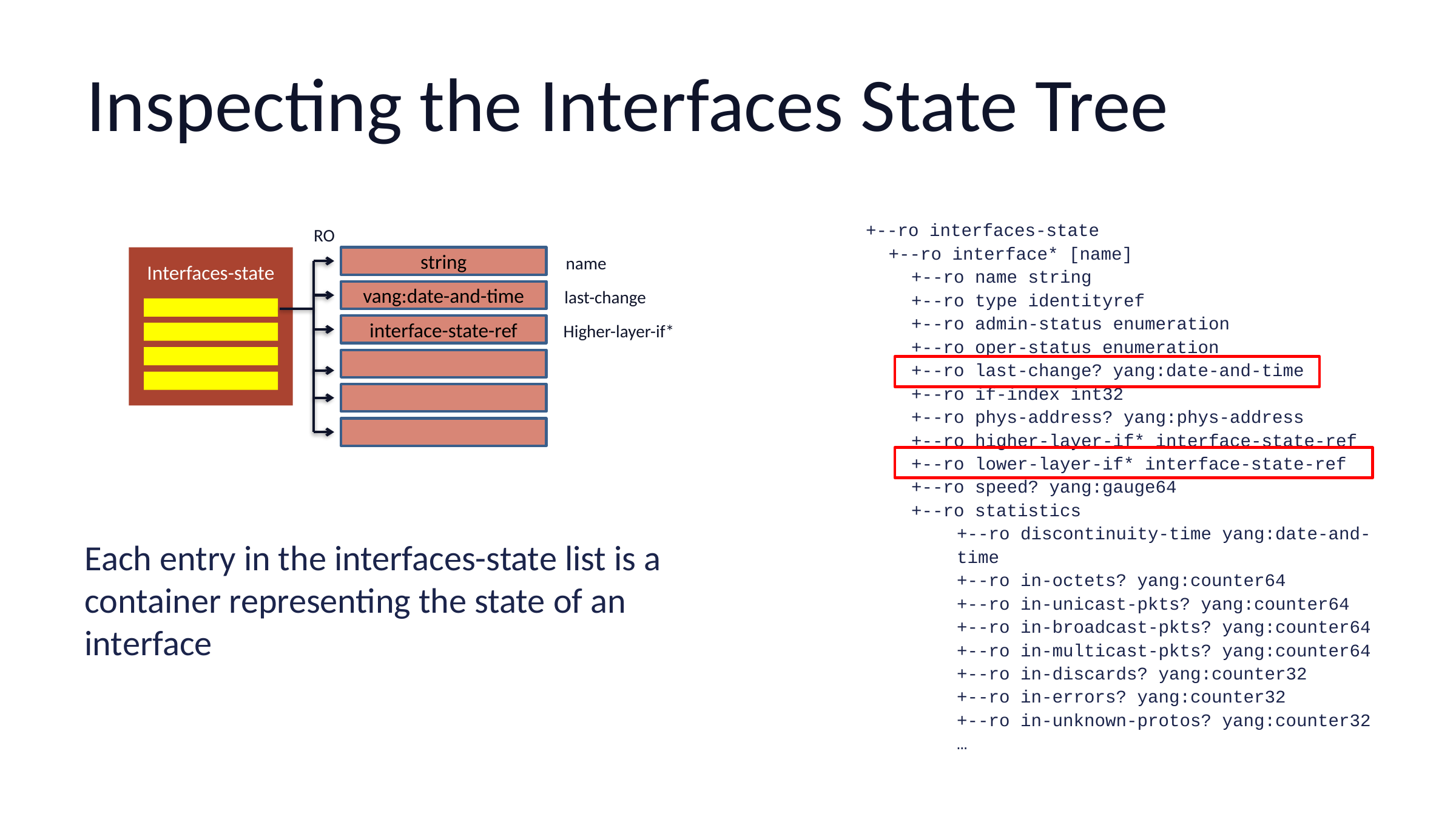

# Inspecting the Interfaces State Tree
+--ro interfaces-state
+--ro interface* [name]
+--ro name string
+--ro type identityref
+--ro admin-status enumeration
+--ro oper-status enumeration
+--ro last-change? yang:date-and-time
+--ro if-index int32
+--ro phys-address? yang:phys-address
+--ro higher-layer-if* interface-state-ref
+--ro lower-layer-if* interface-state-ref
+--ro speed? yang:gauge64
+--ro statistics
+--ro discontinuity-time yang:date-and-time
+--ro in-octets? yang:counter64
+--ro in-unicast-pkts? yang:counter64
+--ro in-broadcast-pkts? yang:counter64
+--ro in-multicast-pkts? yang:counter64
+--ro in-discards? yang:counter32
+--ro in-errors? yang:counter32
+--ro in-unknown-protos? yang:counter32
…
RO
string
name

Interfaces-state

vang:date-and-time
last-change
interface-state-ref
Higher-layer-if*

Each entry in the interfaces-state list is a container representing the state of an interface